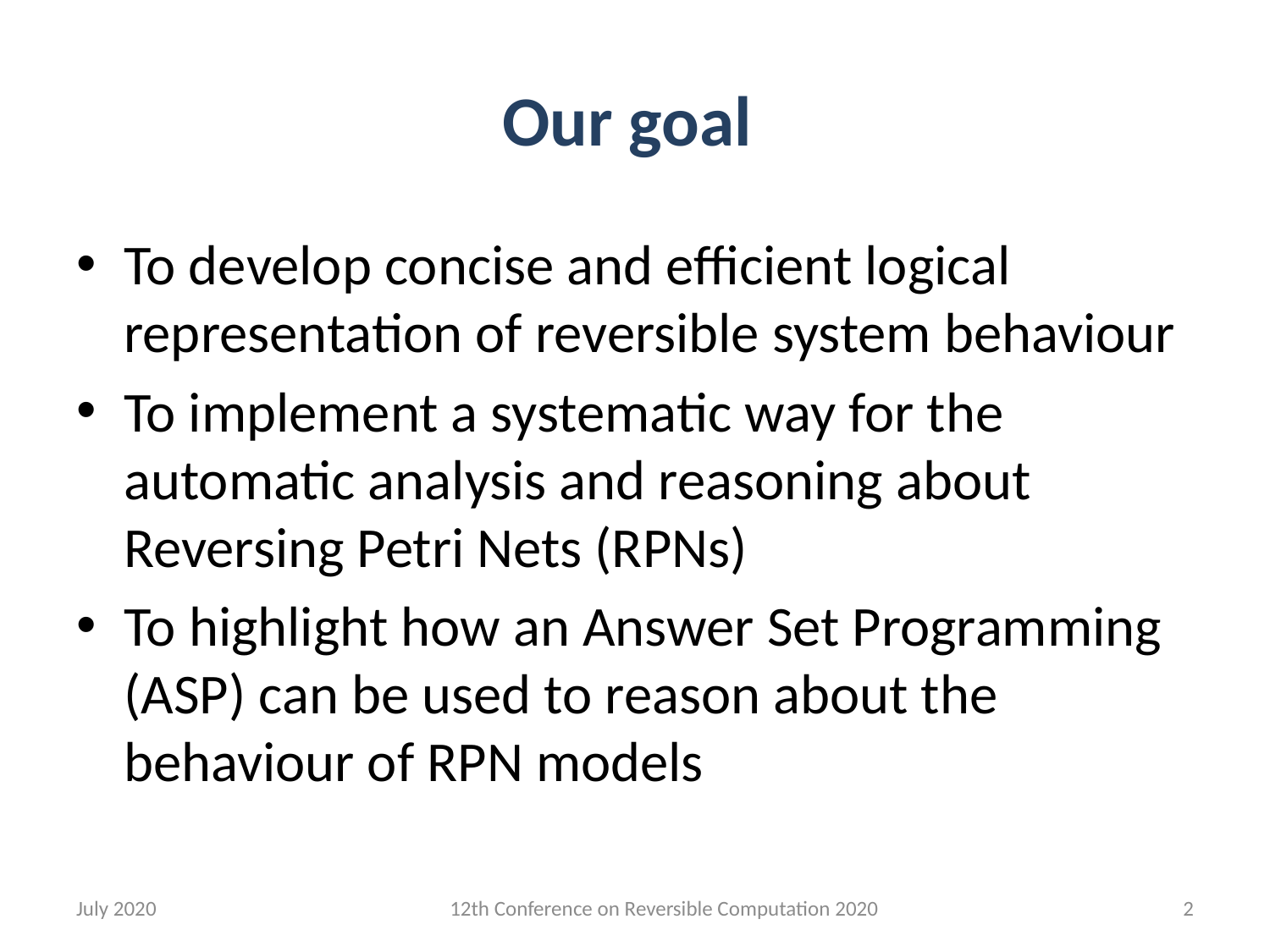

# Our goal
To develop concise and efficient logical representation of reversible system behaviour
To implement a systematic way for the automatic analysis and reasoning about Reversing Petri Nets (RPNs)
To highlight how an Answer Set Programming (ASP) can be used to reason about the behaviour of RPN models

July 2020
12th Conference on Reversible Computation 2020
2